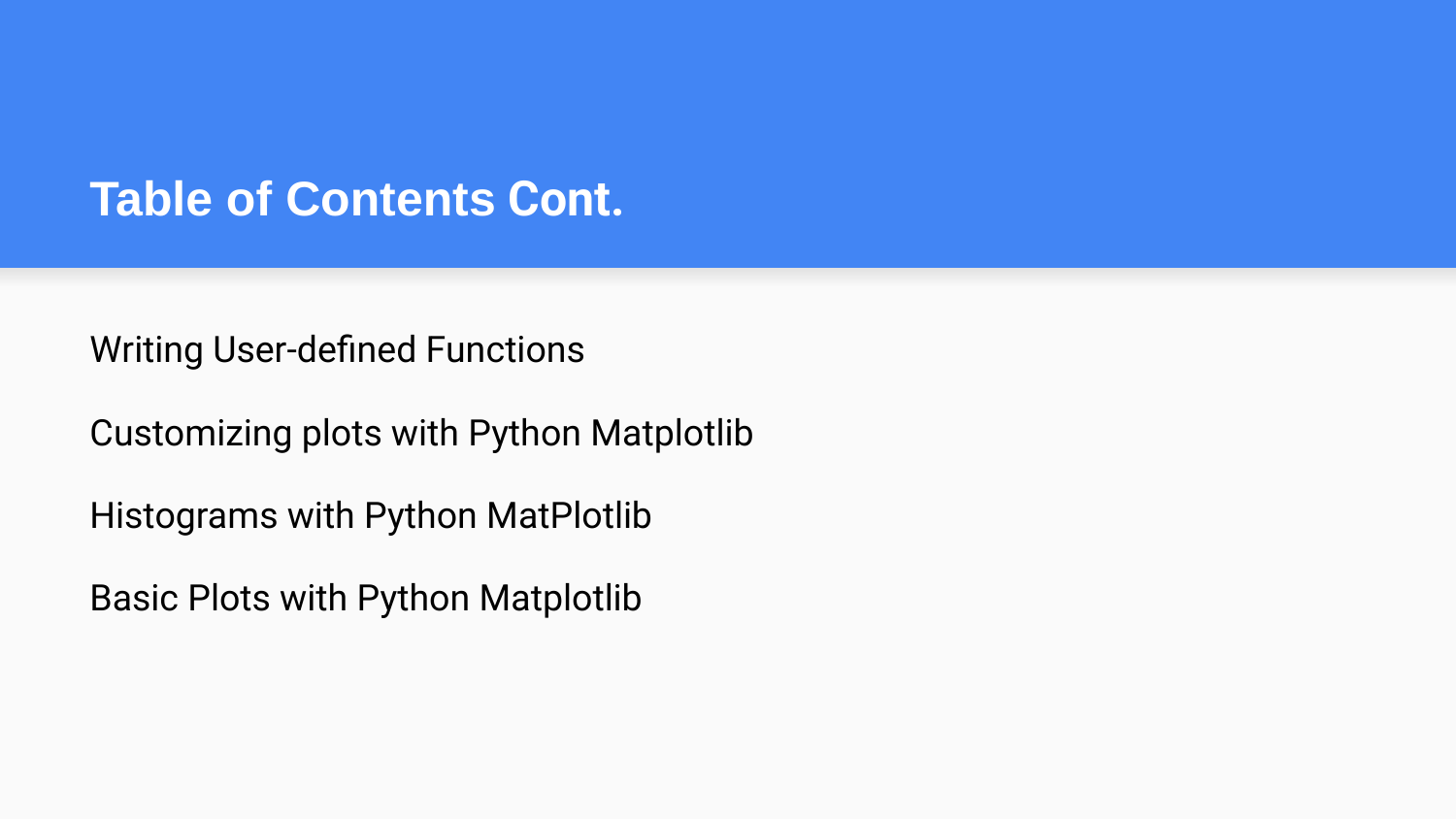

# Table of Contents Cont.
Writing User-defined Functions
Customizing plots with Python Matplotlib
Histograms with Python MatPlotlib
Basic Plots with Python Matplotlib